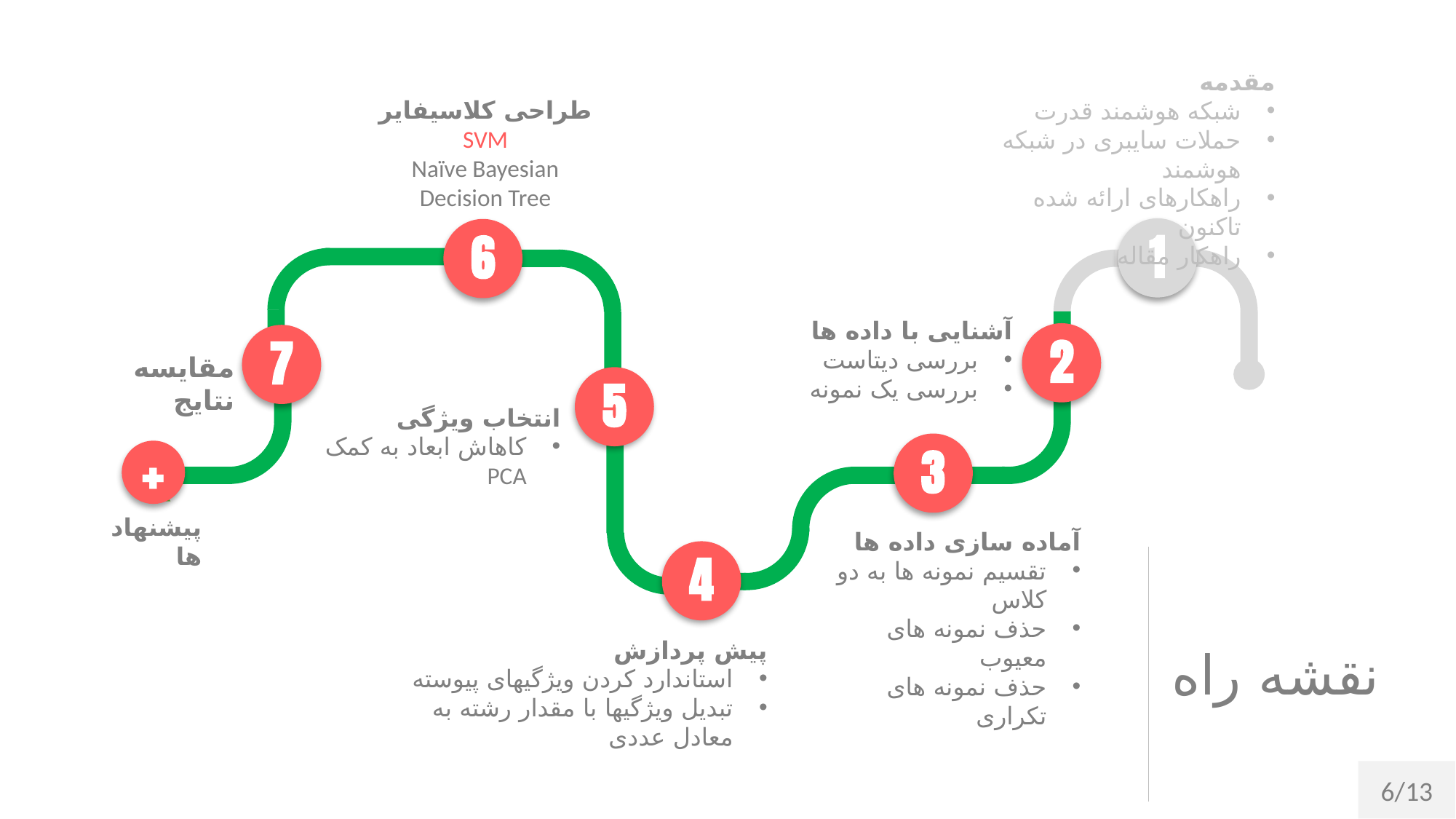

مقدمه
شبکه هوشمند قدرت
حملات سایبری در شبکه هوشمند
راهکارهای ارائه شده تاکنون
راهکار مقاله

طراحی کلاسیفایر
SVM
Naïve Bayesian
Decision Tree

1
6

2
7

5
3

4

آشنایی با داده ها
بررسی دیتاست
بررسی یک نمونه

مقایسه نتایج

انتخاب ویژگی
کاهاش ابعاد به کمک PCA

+
پیشنهادها
آماده سازی داده ها
تقسیم نمونه ها به دو کلاس
حذف نمونه های معیوب
حذف نمونه های تکراری

پیش پردازش
استاندارد کردن ویژگیهای پیوسته
تبدیل ویژگیها با مقدار رشته به معادل عددی

نقشه راه
6/13